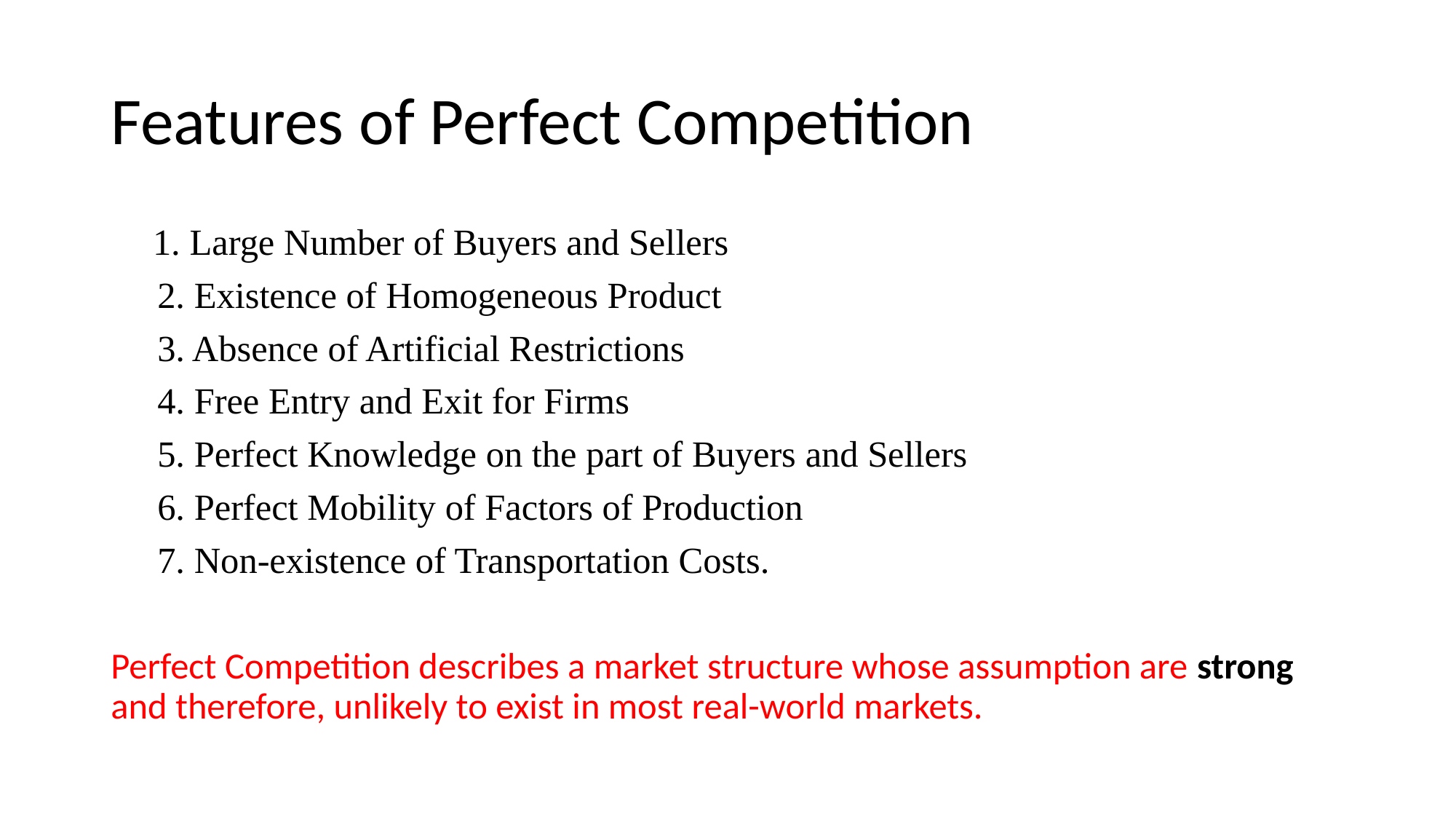

# Features of Perfect Competition
     1. Large Number of Buyers and Sellers
     2. Existence of Homogeneous Product
     3. Absence of Artificial Restrictions
     4. Free Entry and Exit for Firms
     5. Perfect Knowledge on the part of Buyers and Sellers
     6. Perfect Mobility of Factors of Production
     7. Non-existence of Transportation Costs.

Perfect Competition describes a market structure whose assumption are strong and therefore, unlikely to exist in most real-world markets.